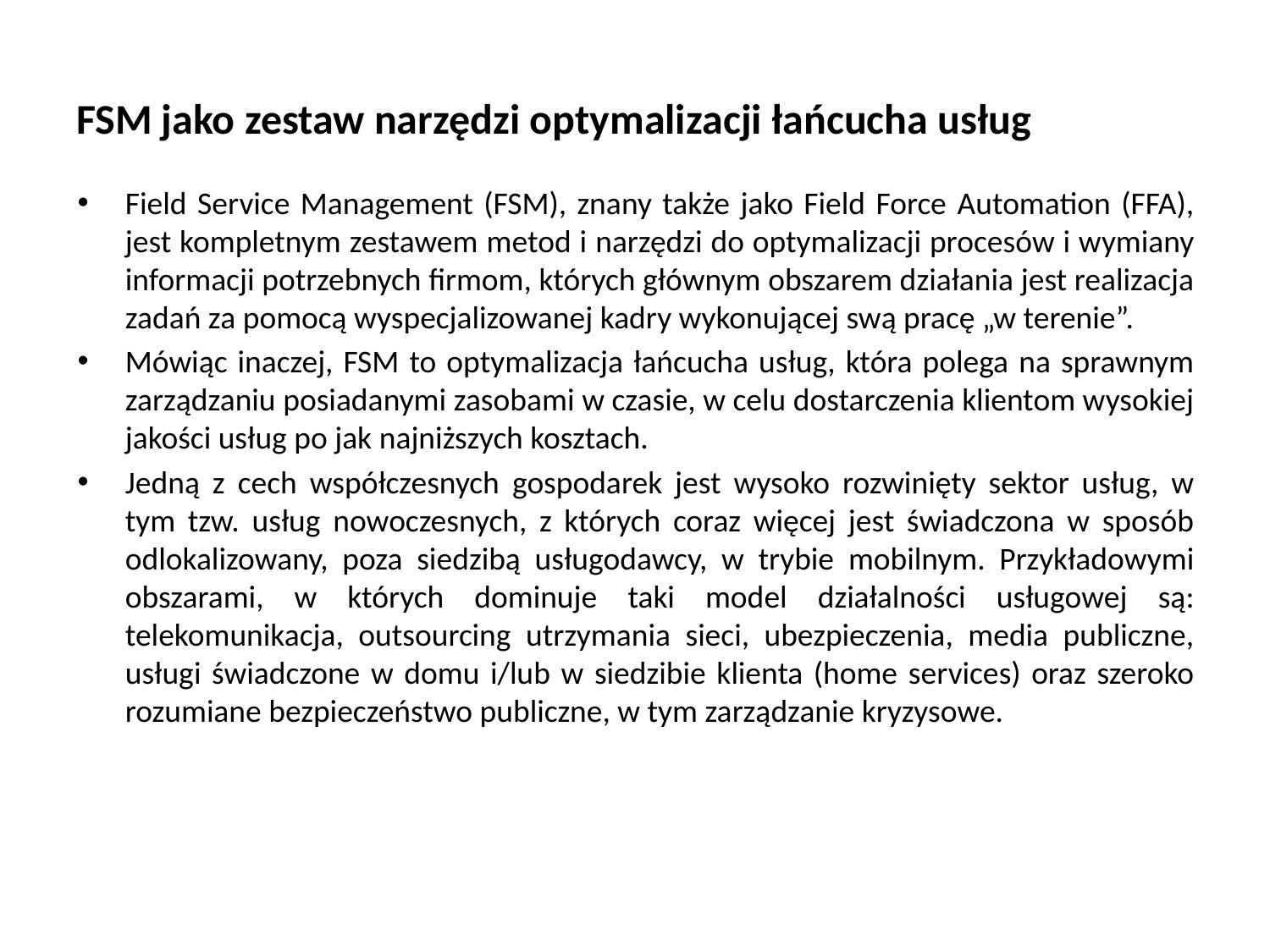

# FSM jako zestaw narzędzi optymalizacji łańcucha usług
Field Service Management (FSM), znany także jako Field Force Automation (FFA), jest kompletnym zestawem metod i narzędzi do optymalizacji procesów i wymiany informacji potrzebnych firmom, których głównym obszarem działania jest realizacja zadań za pomocą wyspecjalizowanej kadry wykonującej swą pracę „w terenie”.
Mówiąc inaczej, FSM to optymalizacja łańcucha usług, która polega na sprawnym zarządzaniu posiadanymi zasobami w czasie, w celu dostarczenia klientom wysokiej jakości usług po jak najniższych kosztach.
Jedną z cech współczesnych gospodarek jest wysoko rozwinięty sektor usług, w tym tzw. usług nowoczesnych, z których coraz więcej jest świadczona w sposób odlokalizowany, poza siedzibą usługodawcy, w trybie mobilnym. Przykładowymi obszarami, w których dominuje taki model działalności usługowej są: telekomunikacja, outsourcing utrzymania sieci, ubezpieczenia, media publiczne, usługi świadczone w domu i/lub w siedzibie klienta (home services) oraz szeroko rozumiane bezpieczeństwo publiczne, w tym zarządzanie kryzysowe.